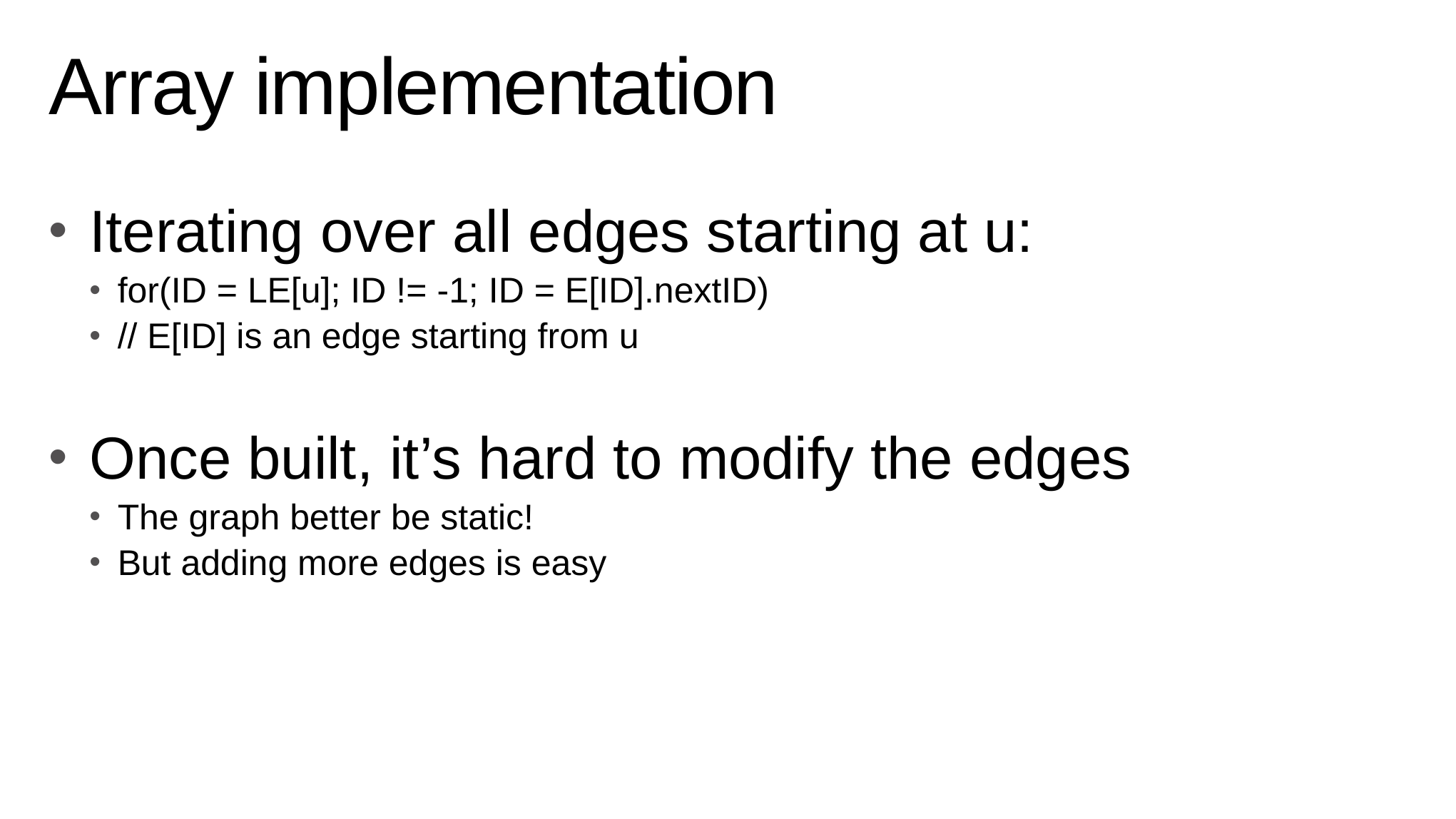

# Array implementation
Iterating over all edges starting at u:
for(ID = LE[u]; ID != -1; ID = E[ID].nextID)
// E[ID] is an edge starting from u

Once built, it’s hard to modify the edges
The graph better be static!
But adding more edges is easy